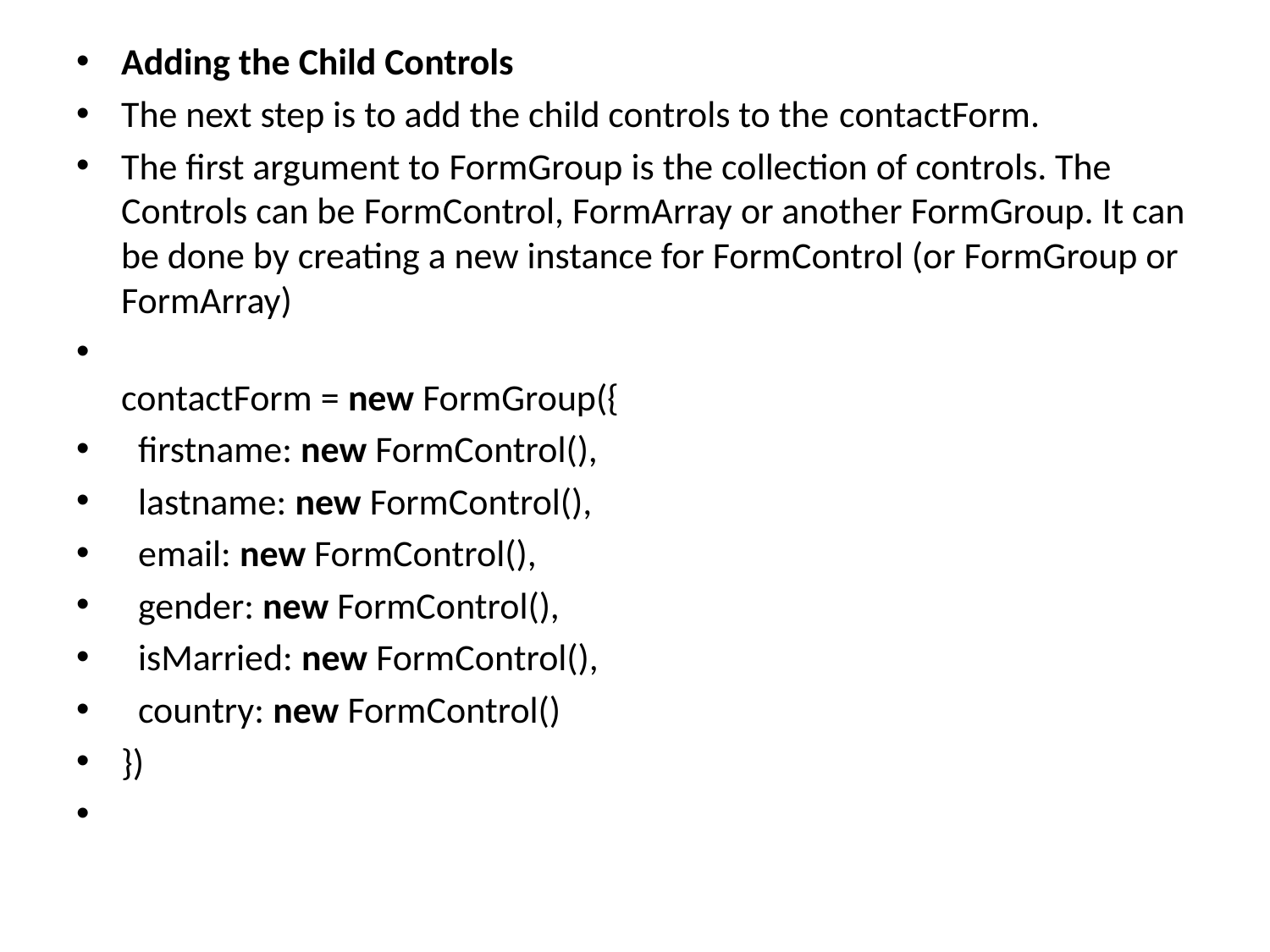

Adding the Child Controls
The next step is to add the child controls to the contactForm.
The first argument to FormGroup is the collection of controls. The Controls can be FormControl, FormArray or another FormGroup. It can be done by creating a new instance for FormControl (or FormGroup or FormArray)
contactForm = new FormGroup({
  firstname: new FormControl(),
  lastname: new FormControl(),
  email: new FormControl(),
  gender: new FormControl(),
  isMarried: new FormControl(),
  country: new FormControl()
})